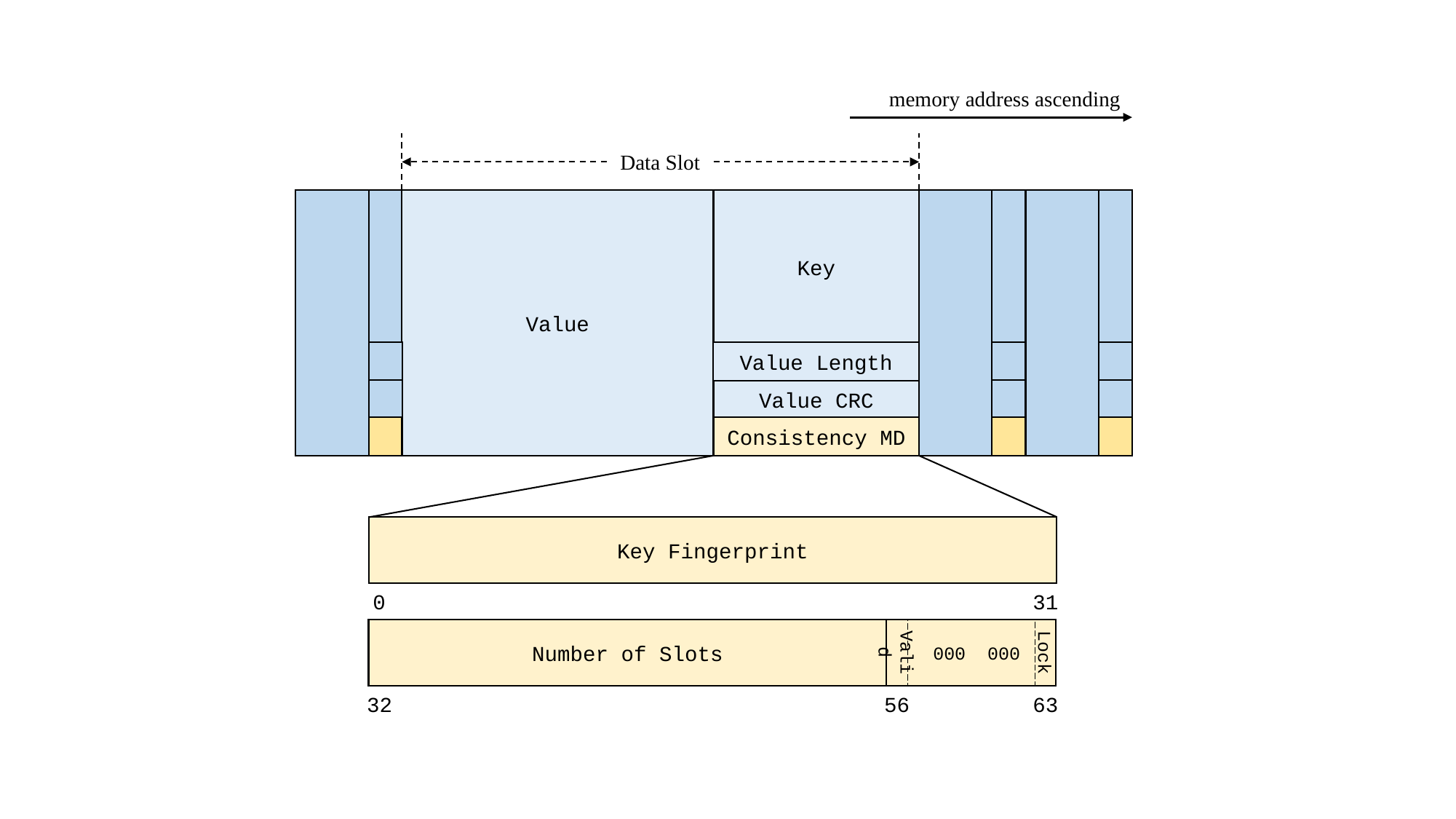

memory address ascending
Data Slot

Value
Key
Value Length
Value CRC
Consistency MD

Key Fingerprint
31
0
Lock
 000  000
Number of Slots
Valid
32
56
63